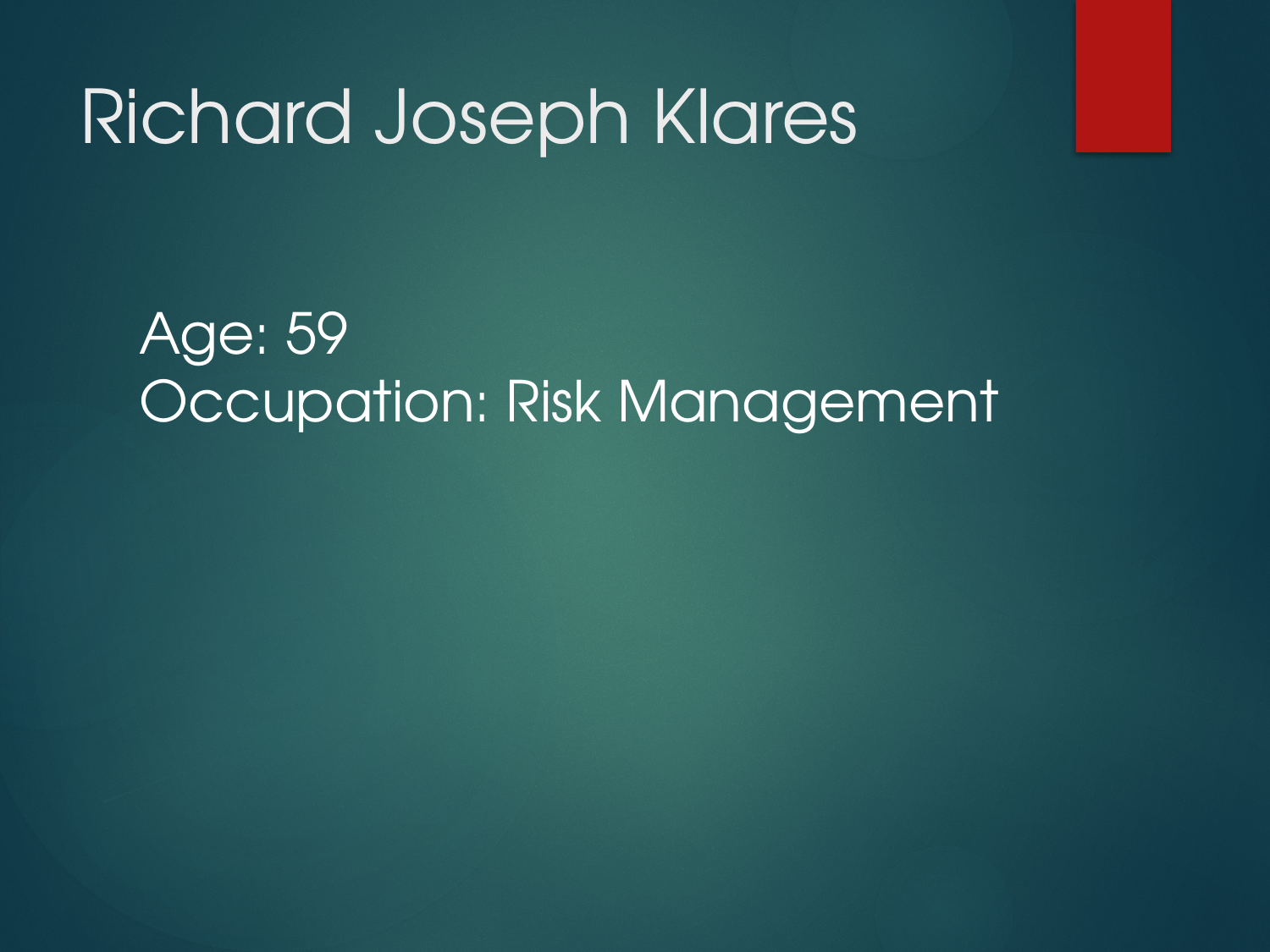

# Richard Joseph Klares

Age: 59
Occupation: Risk Management